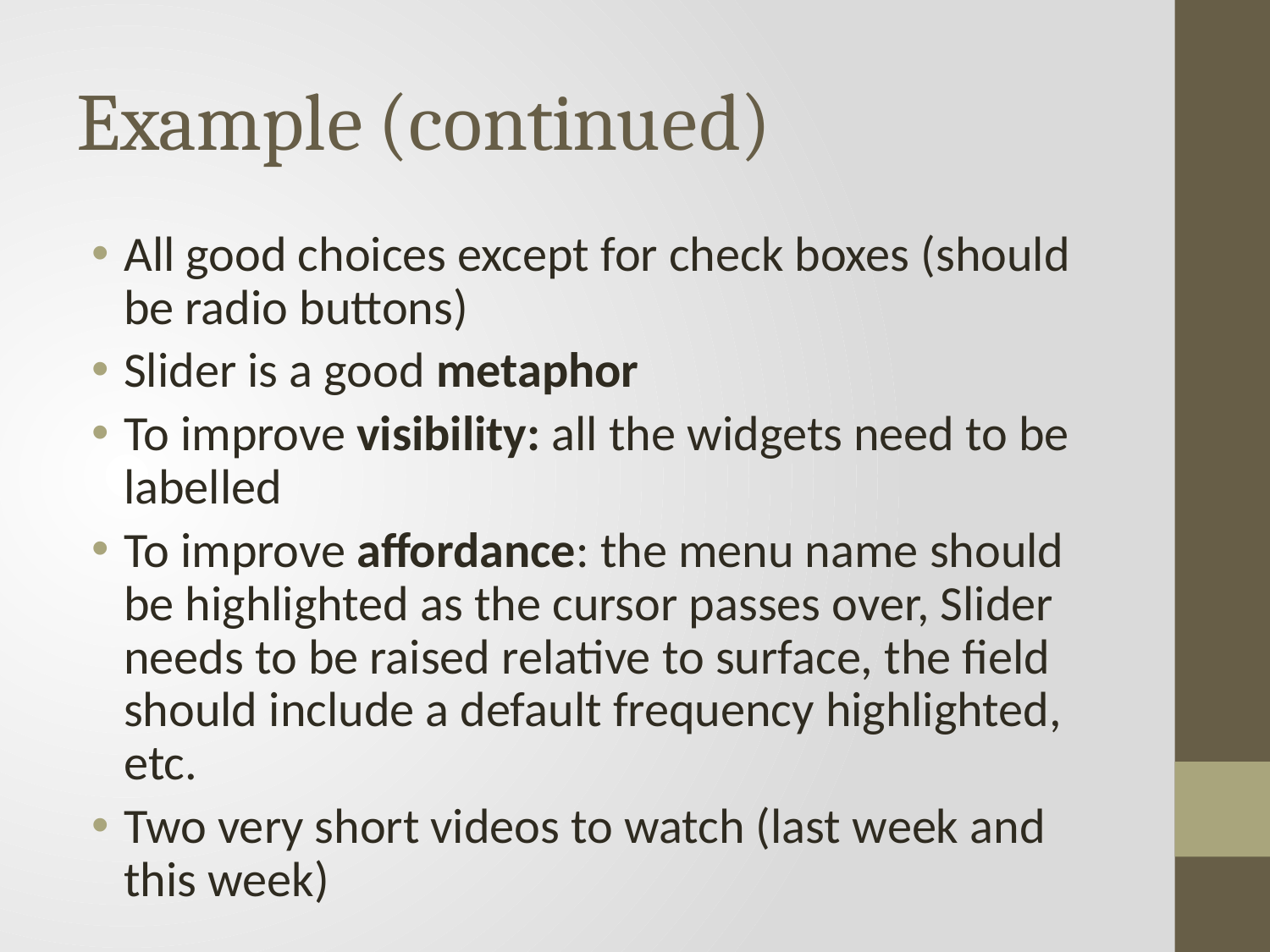

# Example (continued)
All good choices except for check boxes (should be radio buttons)
Slider is a good metaphor
To improve visibility: all the widgets need to be labelled
To improve affordance: the menu name should be highlighted as the cursor passes over, Slider needs to be raised relative to surface, the field should include a default frequency highlighted, etc.
Two very short videos to watch (last week and this week)